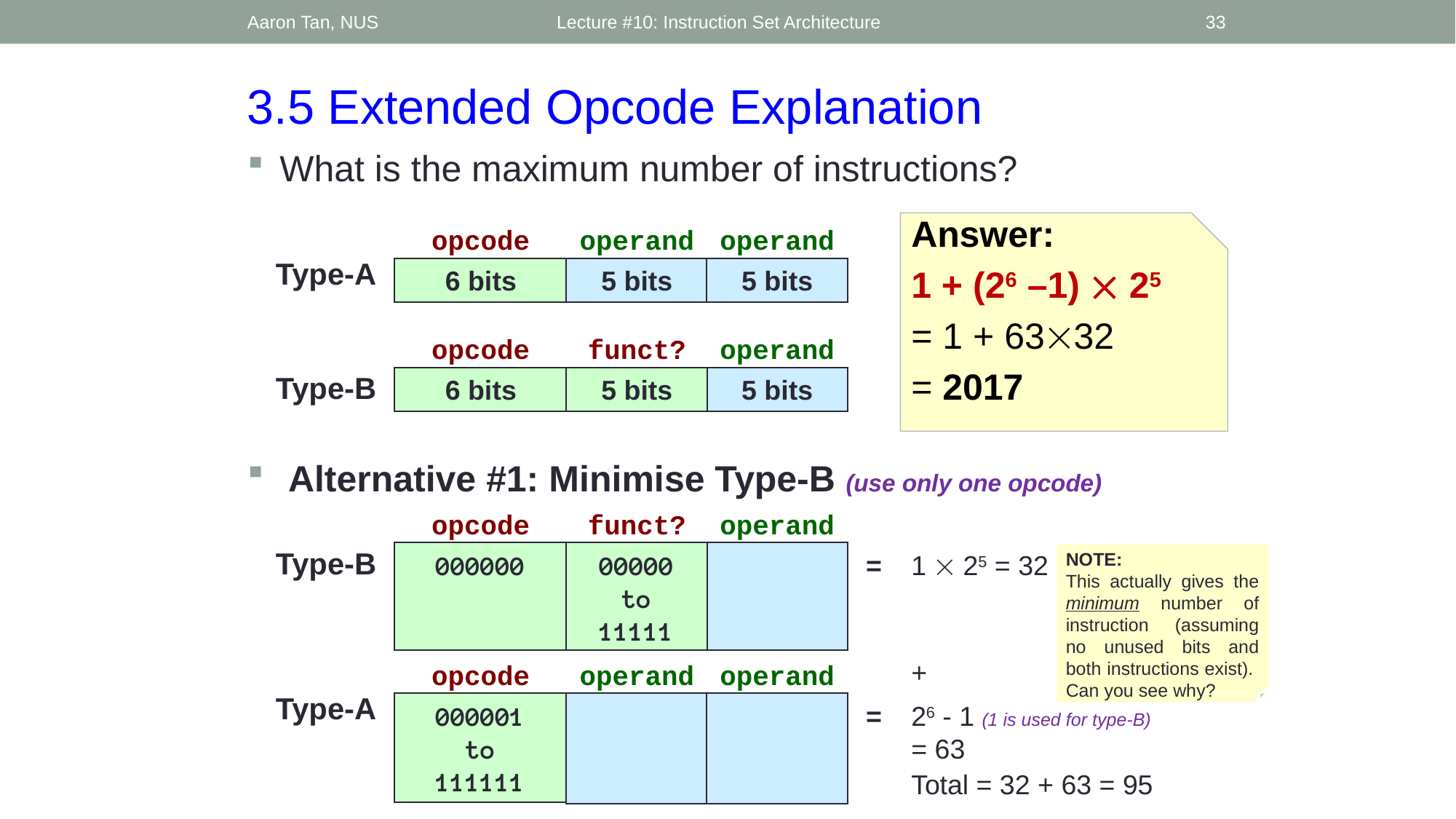

Aaron Tan, NUS
Lecture #10: Instruction Set Architecture
33
3.5 Extended Opcode Explanation
What is the maximum number of instructions?
Answer:
1 + (26 –1) × 25
= 1 + 63×32
= 2017

opcode
operand
operand
Type-A
6 bits
5 bits
5 bits
opcode
funct?
operand
Type-B
6 bits
5 bits
5 bits
Alternative #1: Minimise Type-B (use only one opcode)
opcode
funct?
operand
Type-B
000000
00000
to
11111

=
1 × 25 = 32
NOTE:
This actually gives the minimum number of instruction (assuming no unused bits and both instructions exist).  Can you see why?
+
opcode
operand
operand
Type-A
000001
to
111111

=
26 - 1 (1 is used for type-B)
= 63
Total = 32 + 63 = 95